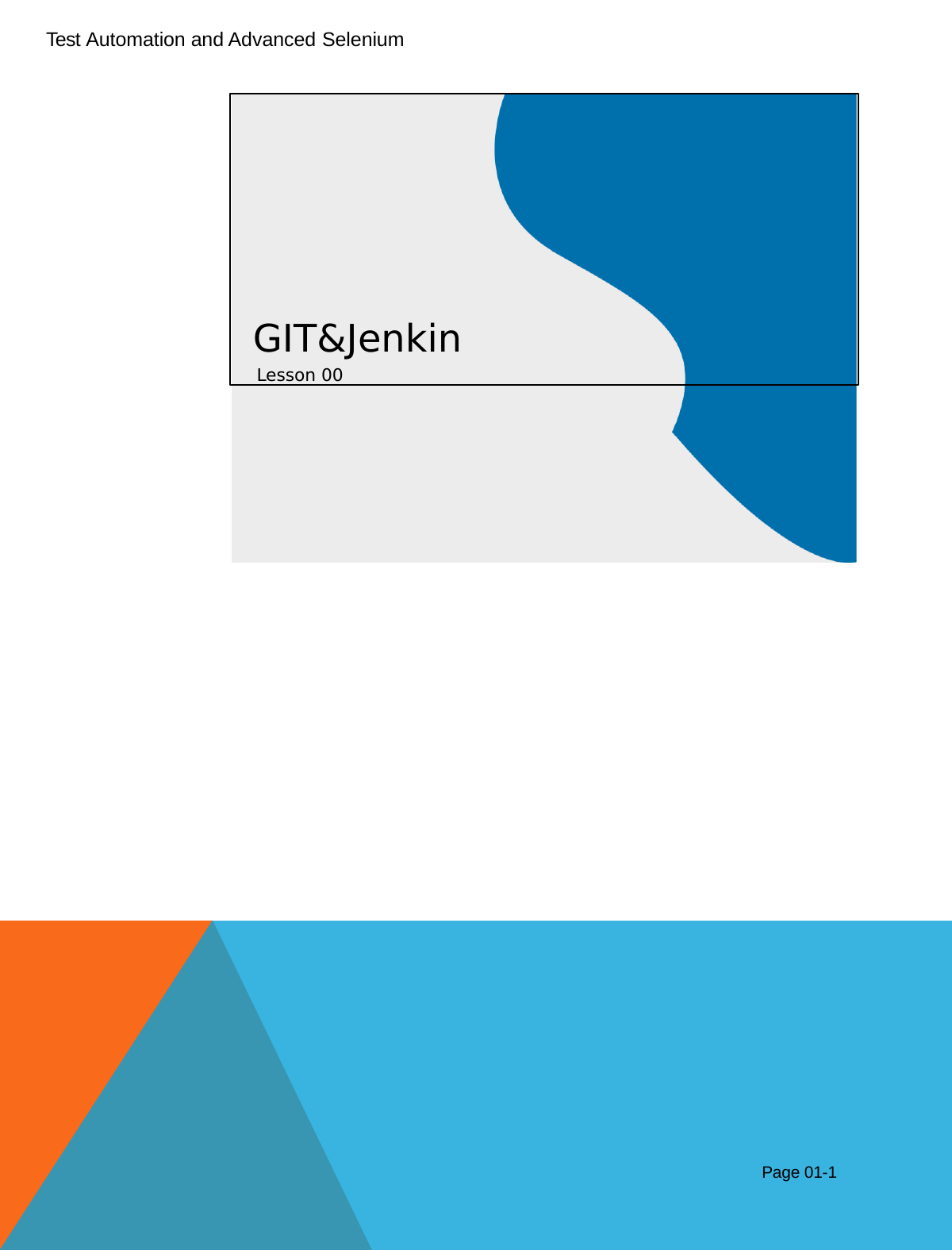

Test Automation and Advanced Selenium

GIT&Jenkin
Lesson 00

Page 01-1